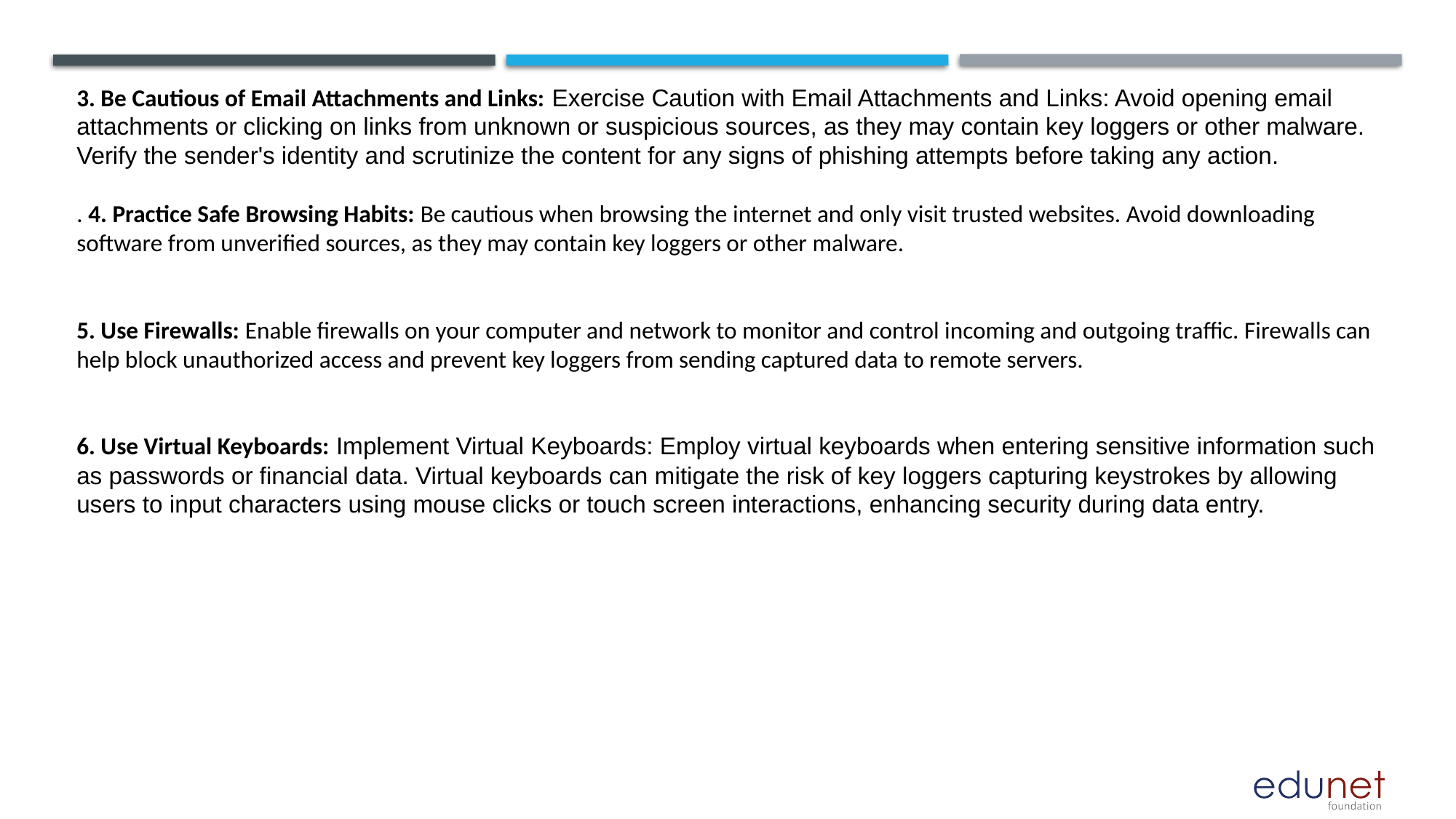

3. Be Cautious of Email Attachments and Links: Exercise Caution with Email Attachments and Links: Avoid opening email attachments or clicking on links from unknown or suspicious sources, as they may contain key loggers or other malware. Verify the sender's identity and scrutinize the content for any signs of phishing attempts before taking any action.
. 4. Practice Safe Browsing Habits: Be cautious when browsing the internet and only visit trusted websites. Avoid downloading software from unverified sources, as they may contain key loggers or other malware.

5. Use Firewalls: Enable firewalls on your computer and network to monitor and control incoming and outgoing traffic. Firewalls can help block unauthorized access and prevent key loggers from sending captured data to remote servers.

6. Use Virtual Keyboards: Implement Virtual Keyboards: Employ virtual keyboards when entering sensitive information such as passwords or financial data. Virtual keyboards can mitigate the risk of key loggers capturing keystrokes by allowing users to input characters using mouse clicks or touch screen interactions, enhancing security during data entry.